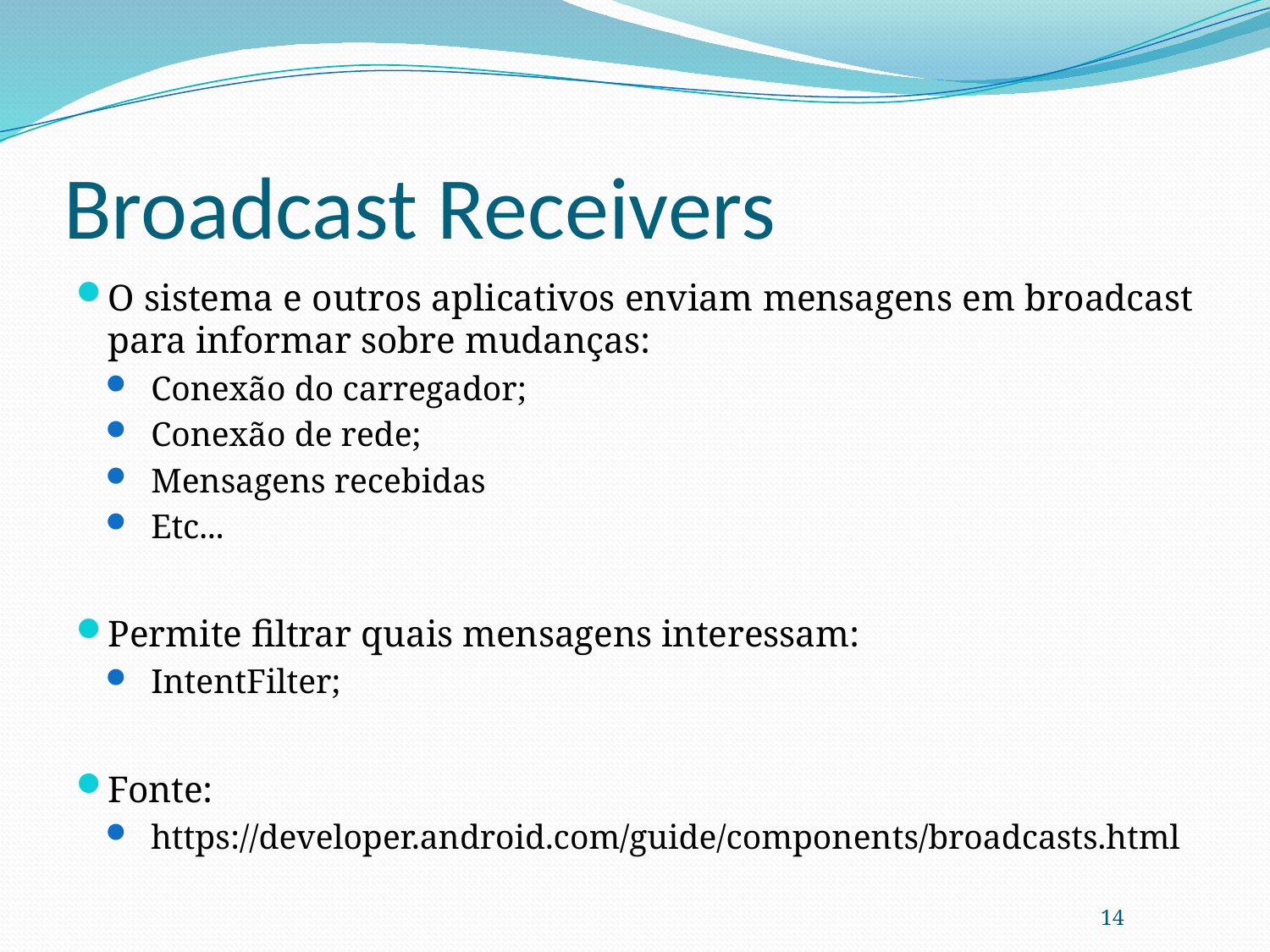

# Broadcast Receivers
O sistema e outros aplicativos enviam mensagens em broadcast para informar sobre mudanças:
Conexão do carregador;
Conexão de rede;
Mensagens recebidas
Etc...

Permite filtrar quais mensagens interessam:
IntentFilter;

Fonte:
https://developer.android.com/guide/components/broadcasts.html
14